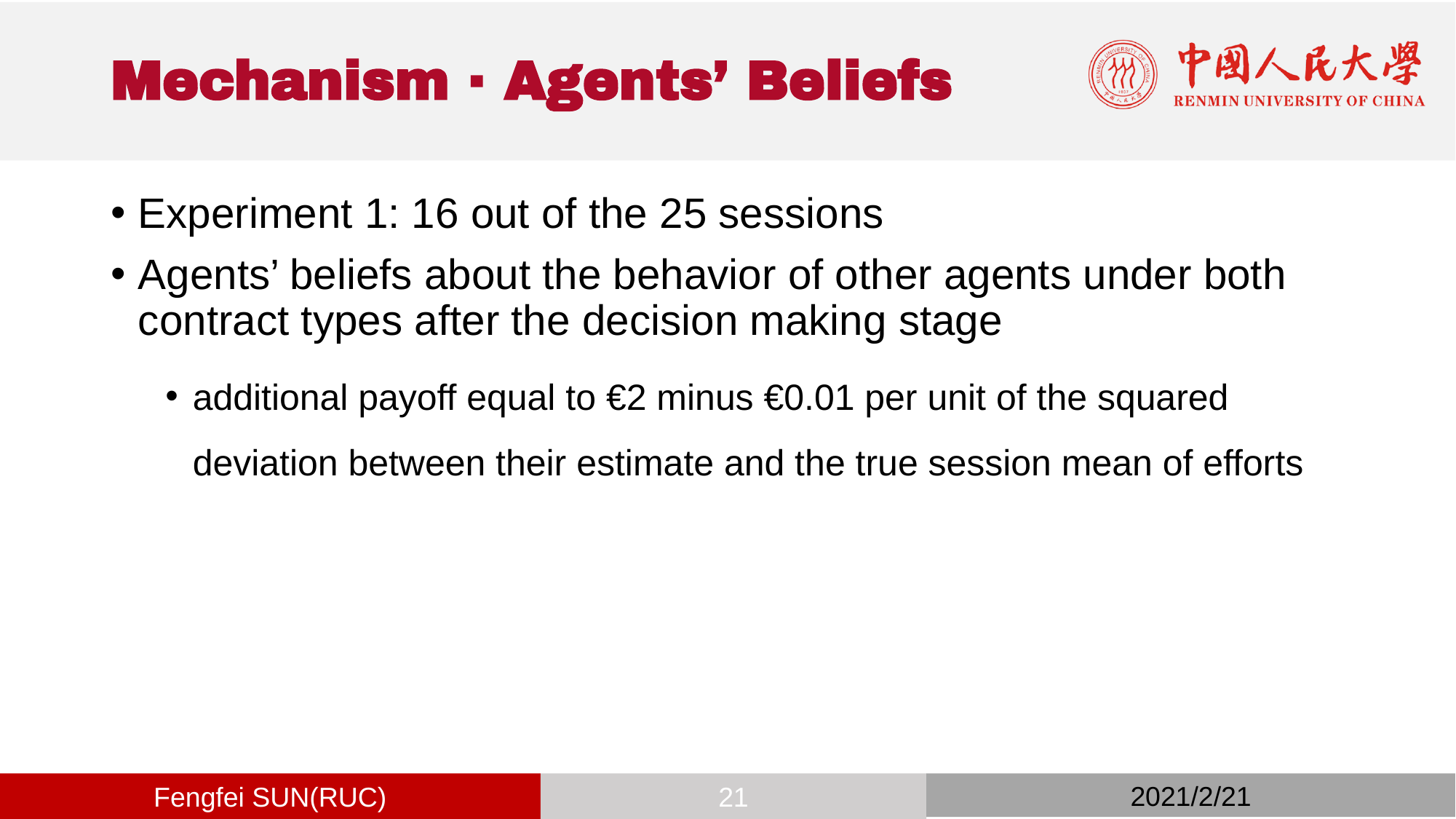

# Mechanism · Agents’ Beliefs
Experiment 1: 16 out of the 25 sessions
Agents’ beliefs about the behavior of other agents under both contract types after the decision making stage
additional payoff equal to €2 minus €0.01 per unit of the squared deviation between their estimate and the true session mean of efforts